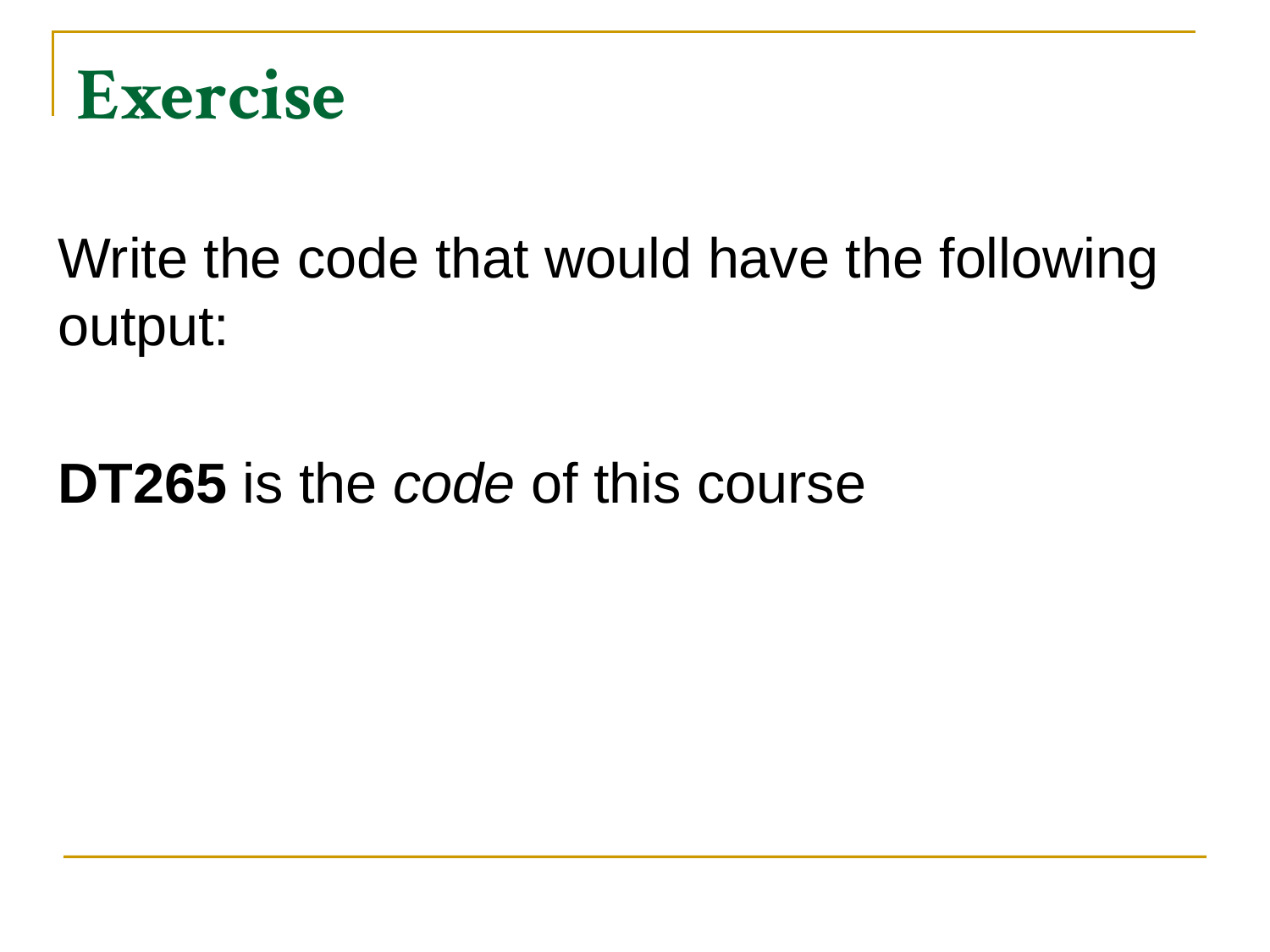

# Exercise

Write the code that would have the following output:

DT265 is the code of this course